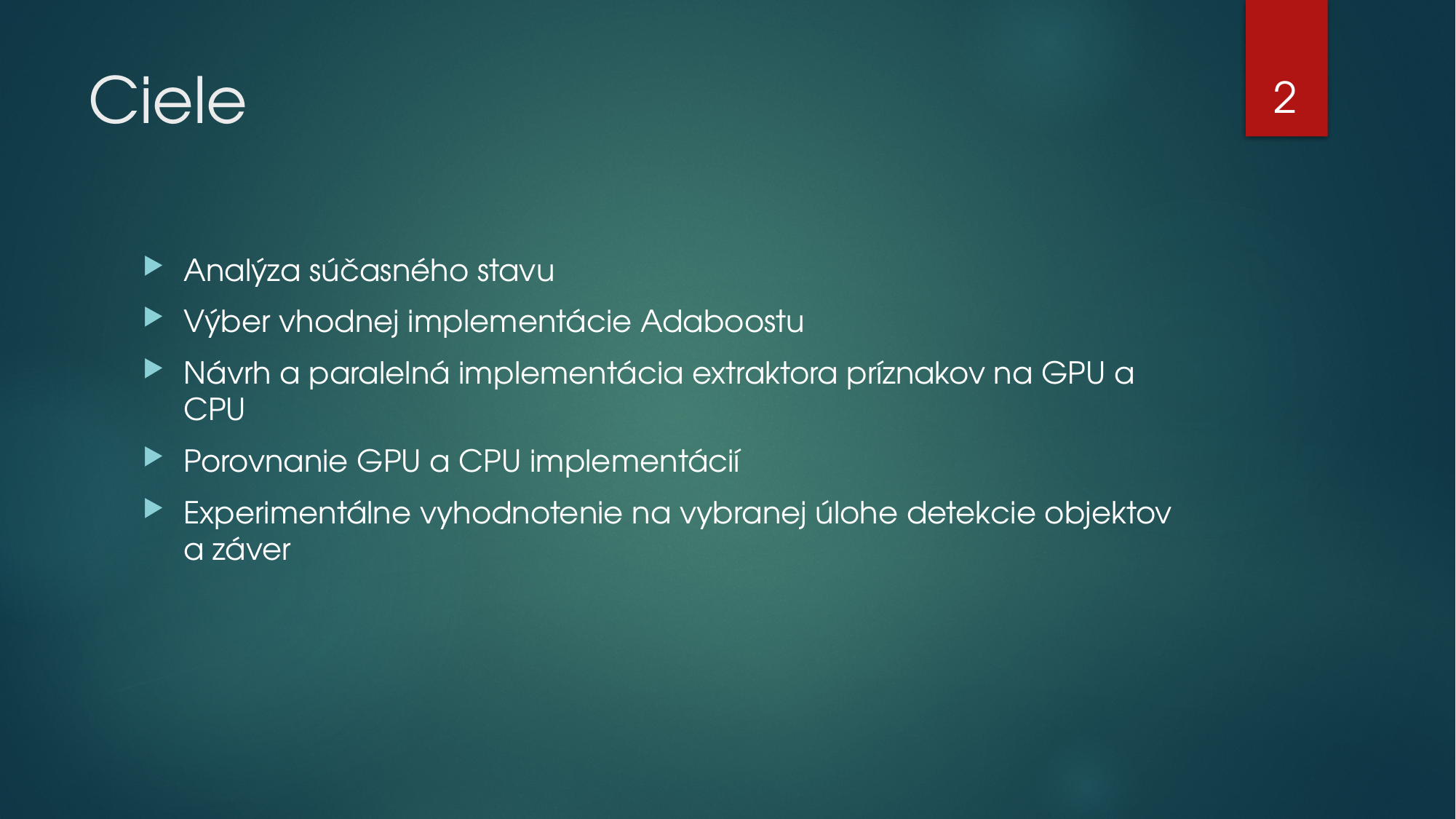

2
# Ciele
Analýza súčasného stavu
Výber vhodnej implementácie Adaboostu
Návrh a paralelná implementácia extraktora príznakov na GPU a CPU
Porovnanie GPU a CPU implementácií
Experimentálne vyhodnotenie na vybranej úlohe detekcie objektov a záver